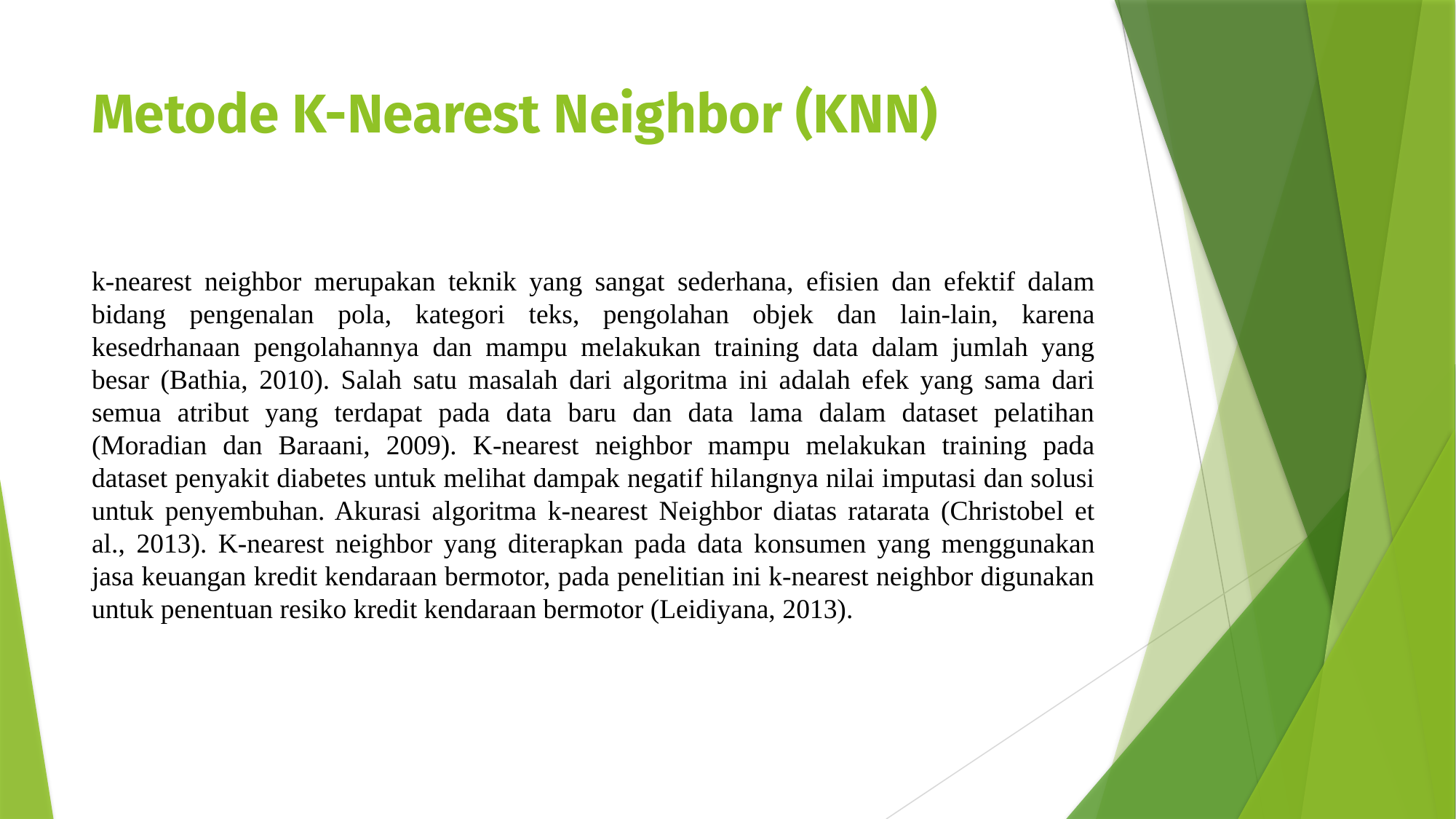

# Metode K-Nearest Neighbor (KNN)
k-nearest neighbor merupakan teknik yang sangat sederhana, efisien dan efektif dalam bidang pengenalan pola, kategori teks, pengolahan objek dan lain-lain, karena kesedrhanaan pengolahannya dan mampu melakukan training data dalam jumlah yang besar (Bathia, 2010). Salah satu masalah dari algoritma ini adalah efek yang sama dari semua atribut yang terdapat pada data baru dan data lama dalam dataset pelatihan (Moradian dan Baraani, 2009). K-nearest neighbor mampu melakukan training pada dataset penyakit diabetes untuk melihat dampak negatif hilangnya nilai imputasi dan solusi untuk penyembuhan. Akurasi algoritma k-nearest Neighbor diatas ratarata (Christobel et al., 2013). K-nearest neighbor yang diterapkan pada data konsumen yang menggunakan jasa keuangan kredit kendaraan bermotor, pada penelitian ini k-nearest neighbor digunakan untuk penentuan resiko kredit kendaraan bermotor (Leidiyana, 2013).